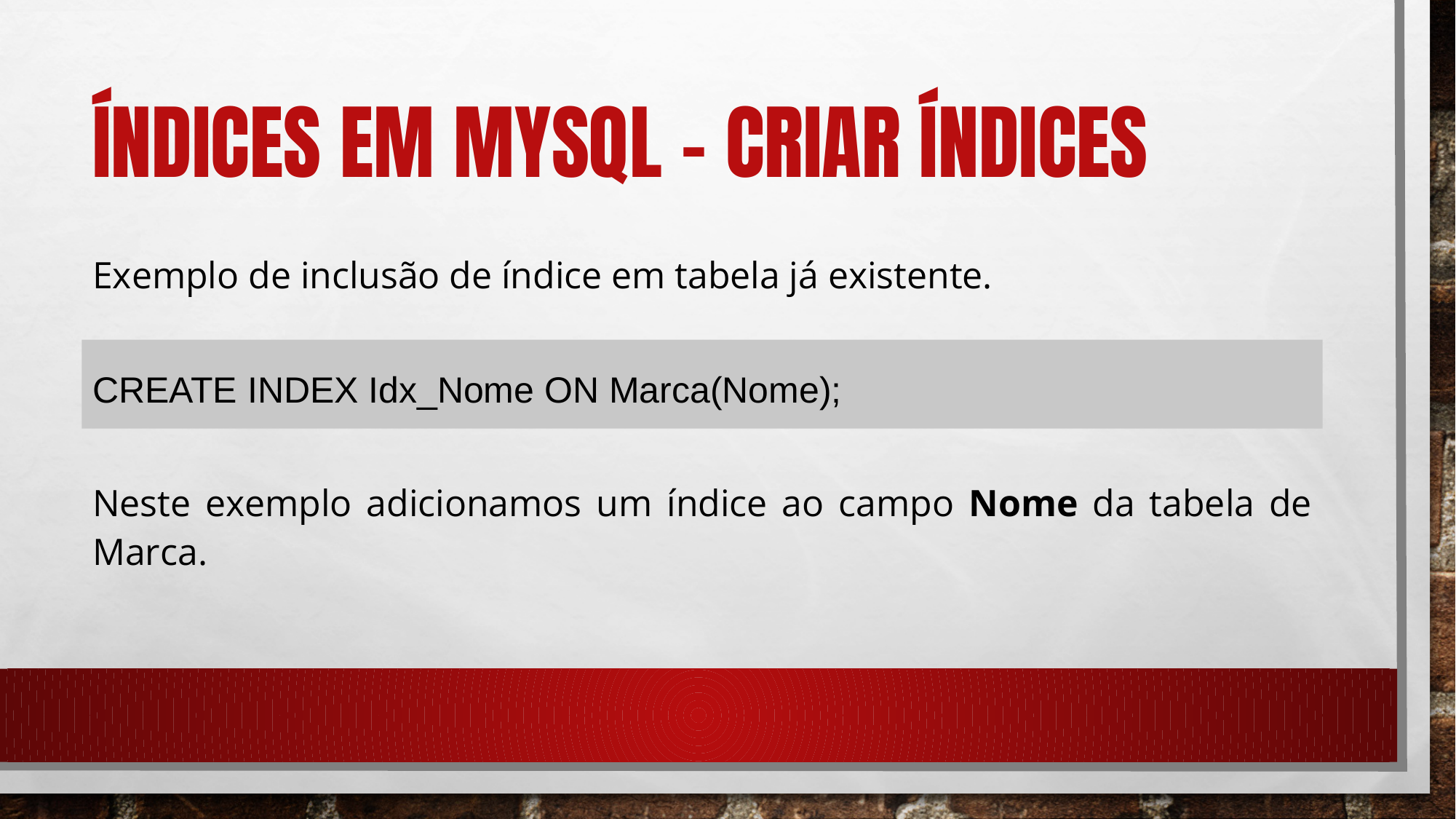

# Índices em mysql – criar índices
Exemplo de inclusão de índice em tabela já existente.
CREATE INDEX Idx_Nome ON Marca(Nome);
Neste exemplo adicionamos um índice ao campo Nome da tabela de Marca.